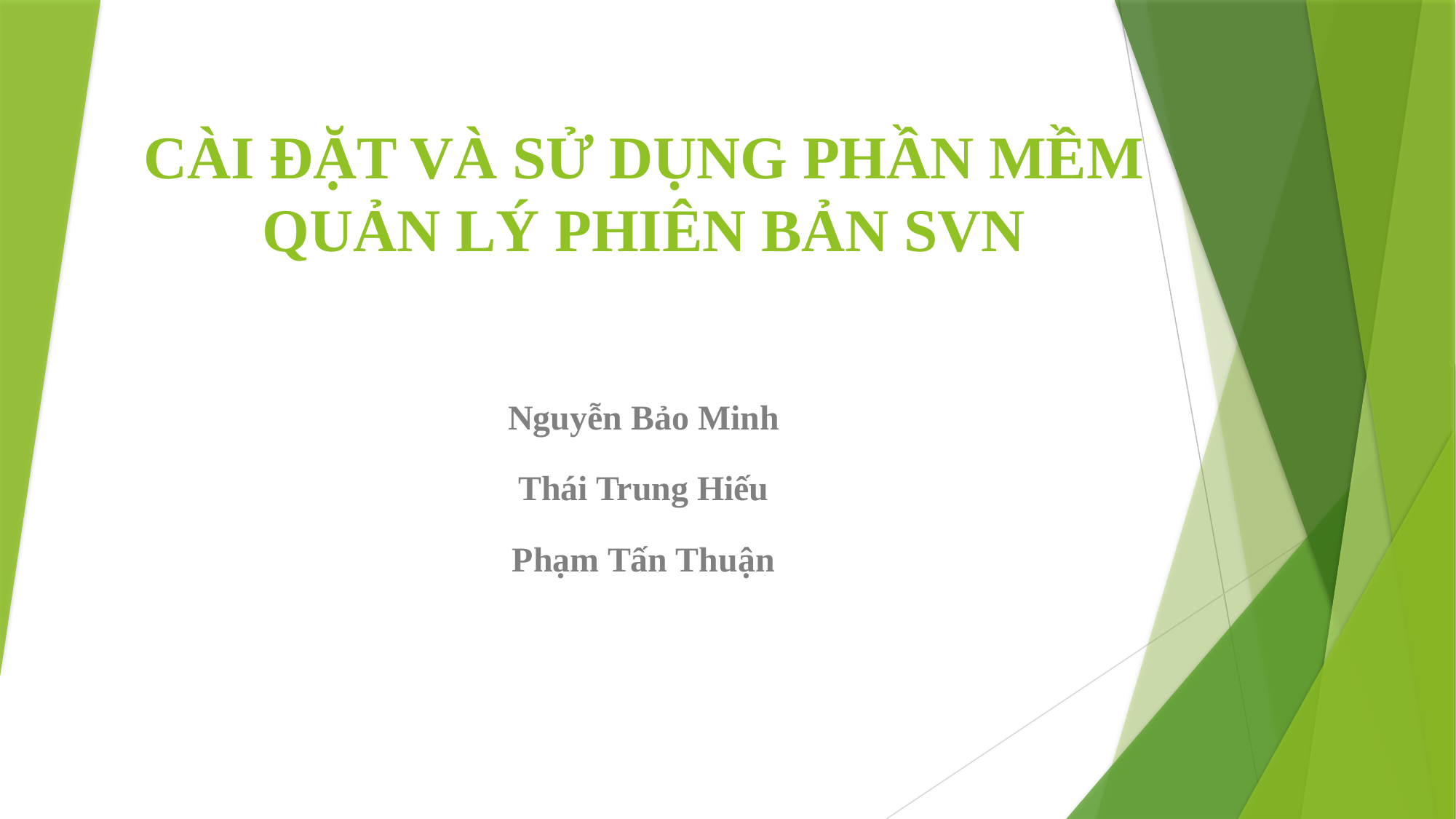

# CÀI ĐẶT VÀ SỬ DỤNG PHẦN MỀM QUẢN LÝ PHIÊN BẢN SVN
Nguyễn Bảo Minh
Thái Trung Hiếu
Phạm Tấn Thuận